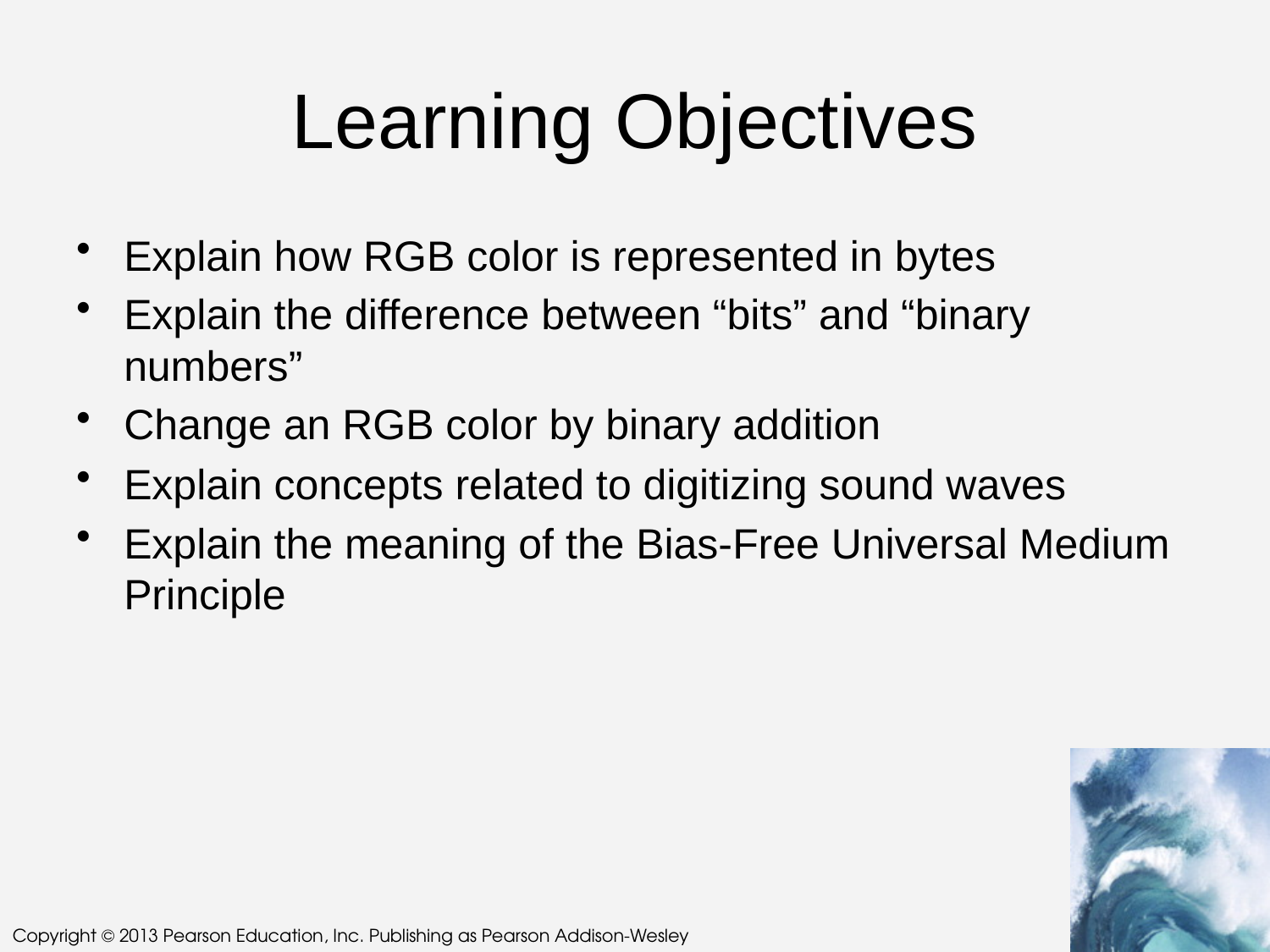

# Learning Objectives
Explain how RGB color is represented in bytes
Explain the difference between “bits” and “binary numbers”
Change an RGB color by binary addition
Explain concepts related to digitizing sound waves
Explain the meaning of the Bias-Free Universal Medium Principle